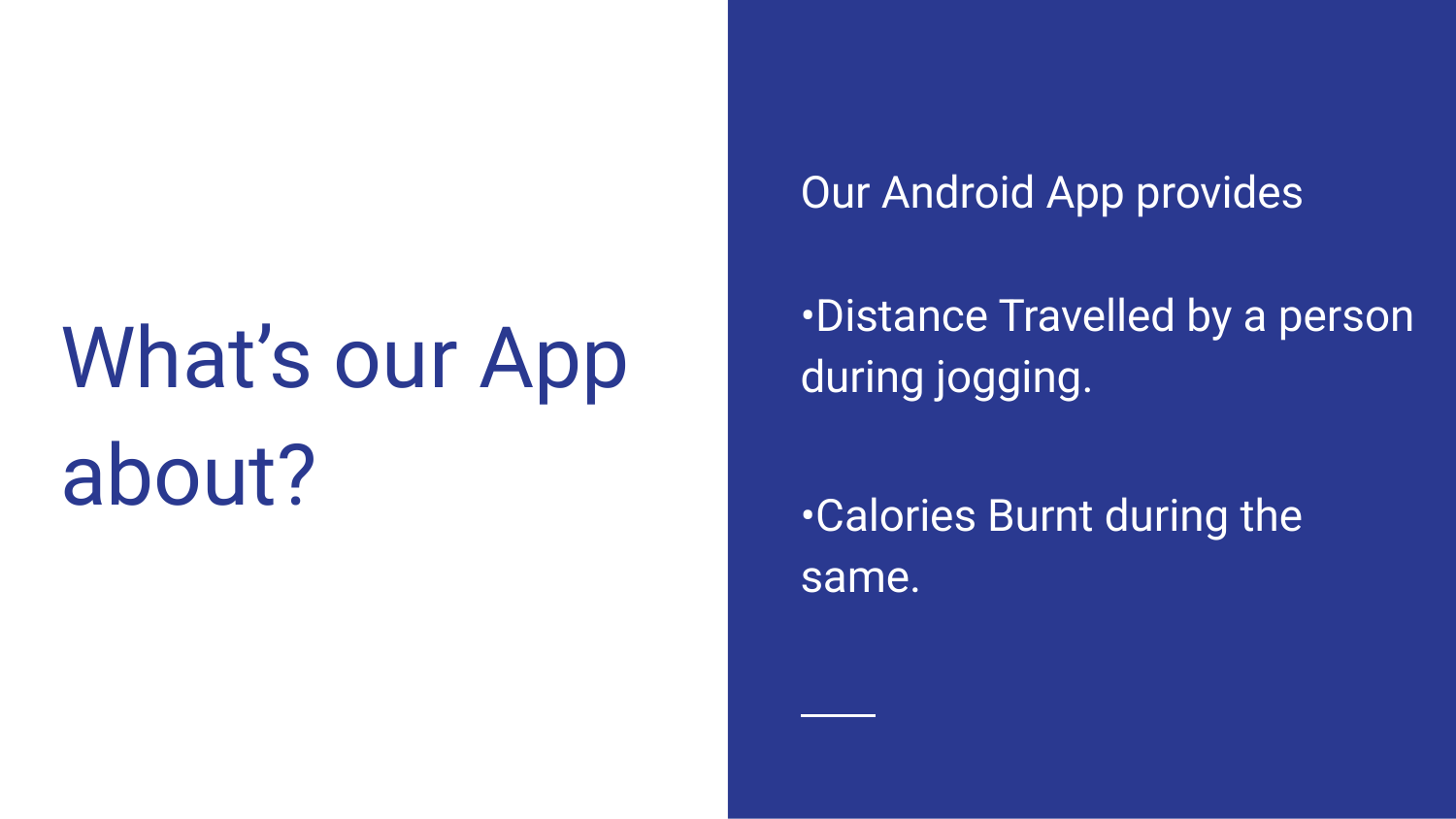

Our Android App provides

•Distance Travelled by a person during jogging.

•Calories Burnt during the same.

# What’s our App about?